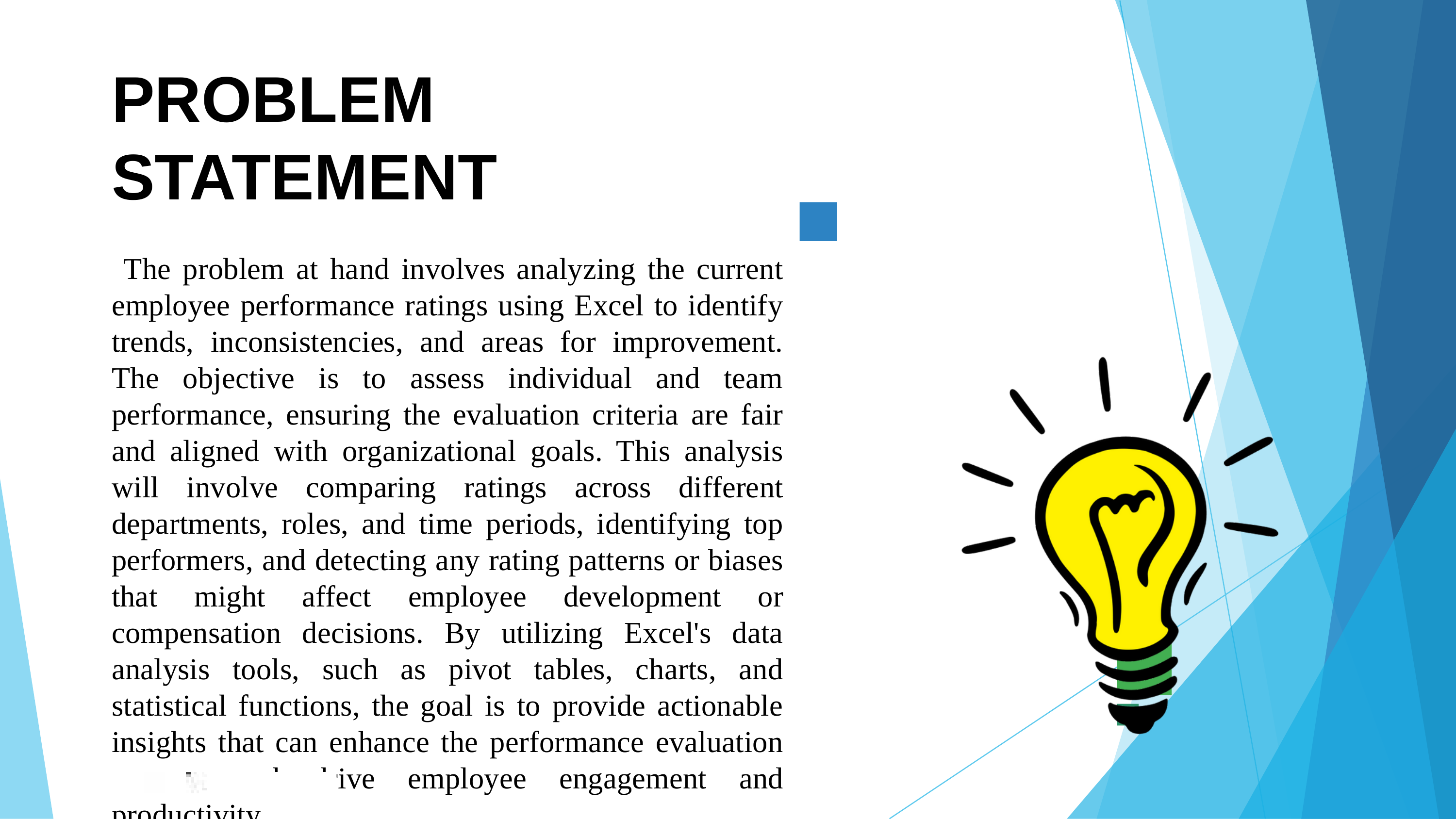

PROBLEM	STATEMENT

 The problem at hand involves analyzing the current employee performance ratings using Excel to identify trends, inconsistencies, and areas for improvement. The objective is to assess individual and team performance, ensuring the evaluation criteria are fair and aligned with organizational goals. This analysis will involve comparing ratings across different departments, roles, and time periods, identifying top performers, and detecting any rating patterns or biases that might affect employee development or compensation decisions. By utilizing Excel's data analysis tools, such as pivot tables, charts, and statistical functions, the goal is to provide actionable insights that can enhance the performance evaluation process and drive employee engagement and productivity..